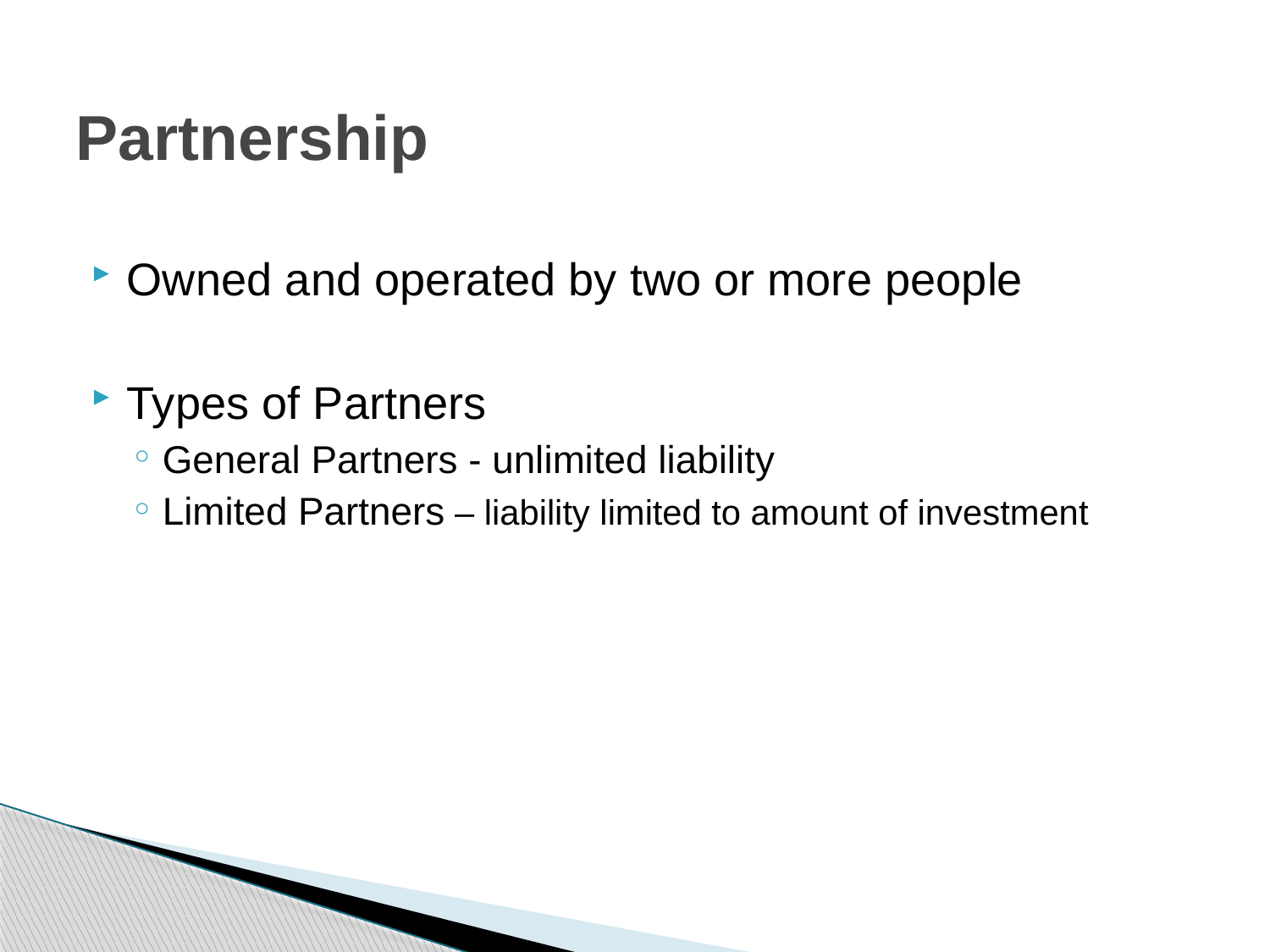

# Partnership
Owned and operated by two or more people

Types of Partners
General Partners - unlimited liability
Limited Partners – liability limited to amount of investment